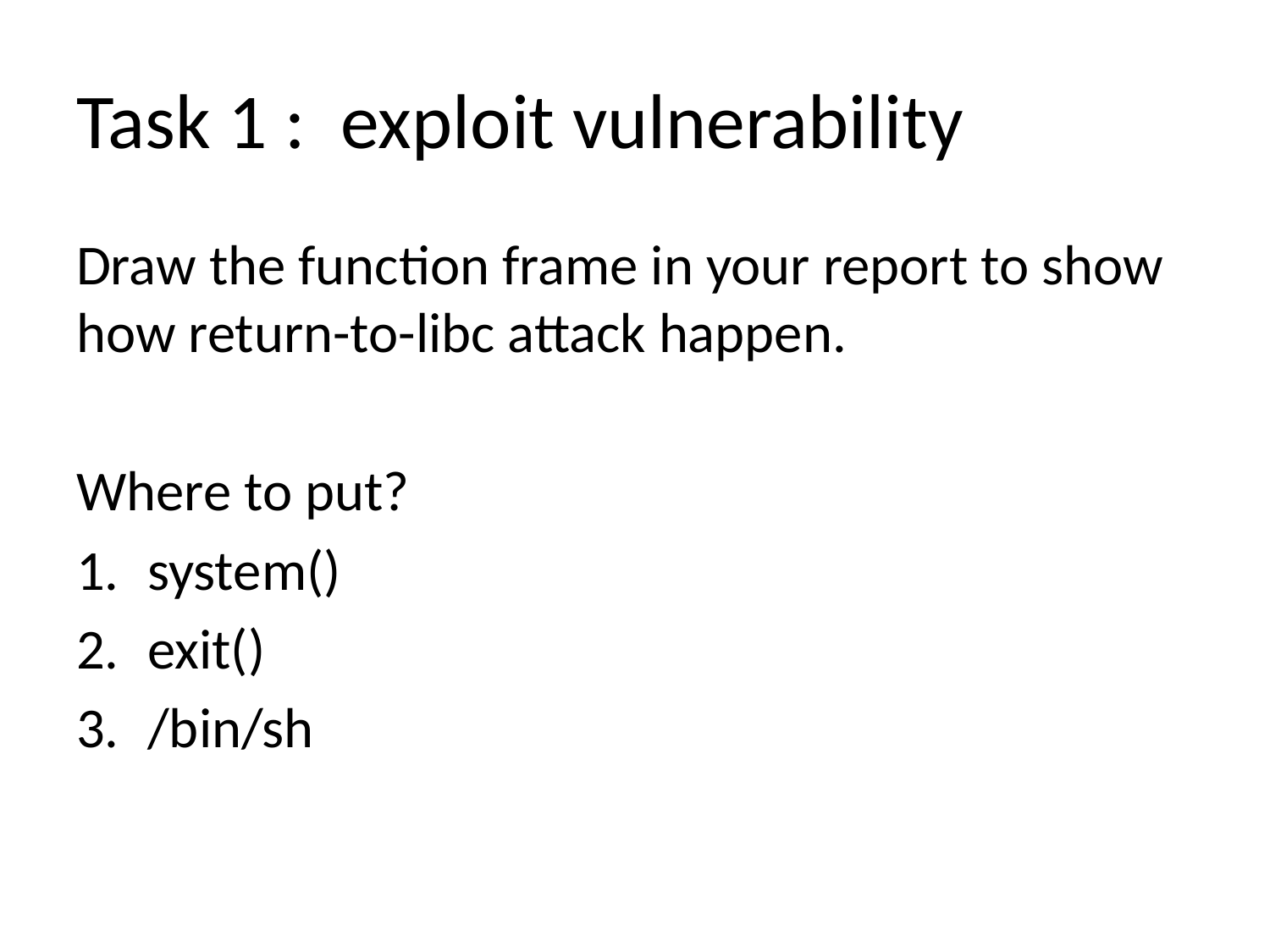

# Task 1 :  exploit vulnerability
Draw the function frame in your report to show how return-to-libc attack happen.

Where to put?
system()
exit()
/bin/sh